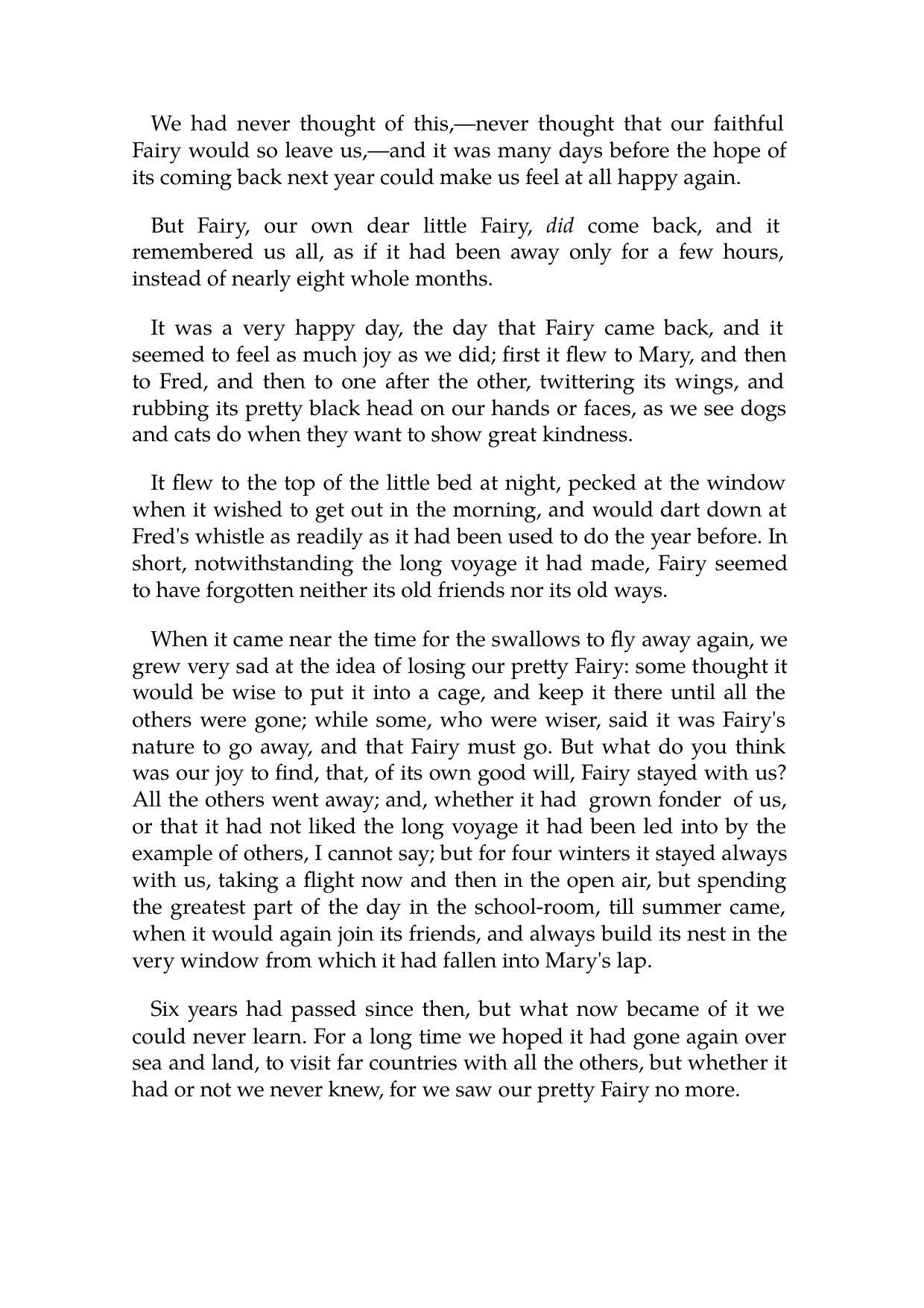

We had never thought of this,—never thought that our faithful  Fairy would so leave us,—and it was many days before the hope of  its coming back next year could make us feel at all happy again.
But Fairy, our own dear little Fairy, did come back, and it  remembered us all, as if it had been away only for a few hours,  instead of nearly eight whole months.
It was a very happy day, the day that Fairy came back, and it  seemed to feel as much joy as we did; first it flew to Mary, and then  to Fred, and then to one after the other, twittering its wings, and  rubbing its pretty black head on our hands or faces, as we see dogs  and cats do when they want to show great kindness.
It flew to the top of the little bed at night, pecked at the window  when it wished to get out in the morning, and would dart down at  Fred's whistle as readily as it had been used to do the year before. In  short, notwithstanding the long voyage it had made, Fairy seemed  to have forgotten neither its old friends nor its old ways.
When it came near the time for the swallows to fly away again, we  grew very sad at the idea of losing our pretty Fairy: some thought it  would be wise to put it into a cage, and keep it there until all the  others were gone; while some, who were wiser, said it was Fairy's  nature to go away, and that Fairy must go. But what do you think  was our joy to find, that, of its own good will, Fairy stayed with us?  All the others went away; and, whether it had grown fonder of us,  or that it had not liked the long voyage it had been led into by the  example of others, I cannot say; but for four winters it stayed always  with us, taking a flight now and then in the open air, but spending  the greatest part of the day in the school-room, till summer came,  when it would again join its friends, and always build its nest in the  very window from which it had fallen into Mary's lap.
Six years had passed since then, but what now became of it we  could never learn. For a long time we hoped it had gone again over  sea and land, to visit far countries with all the others, but whether it  had or not we never knew, for we saw our pretty Fairy no more.